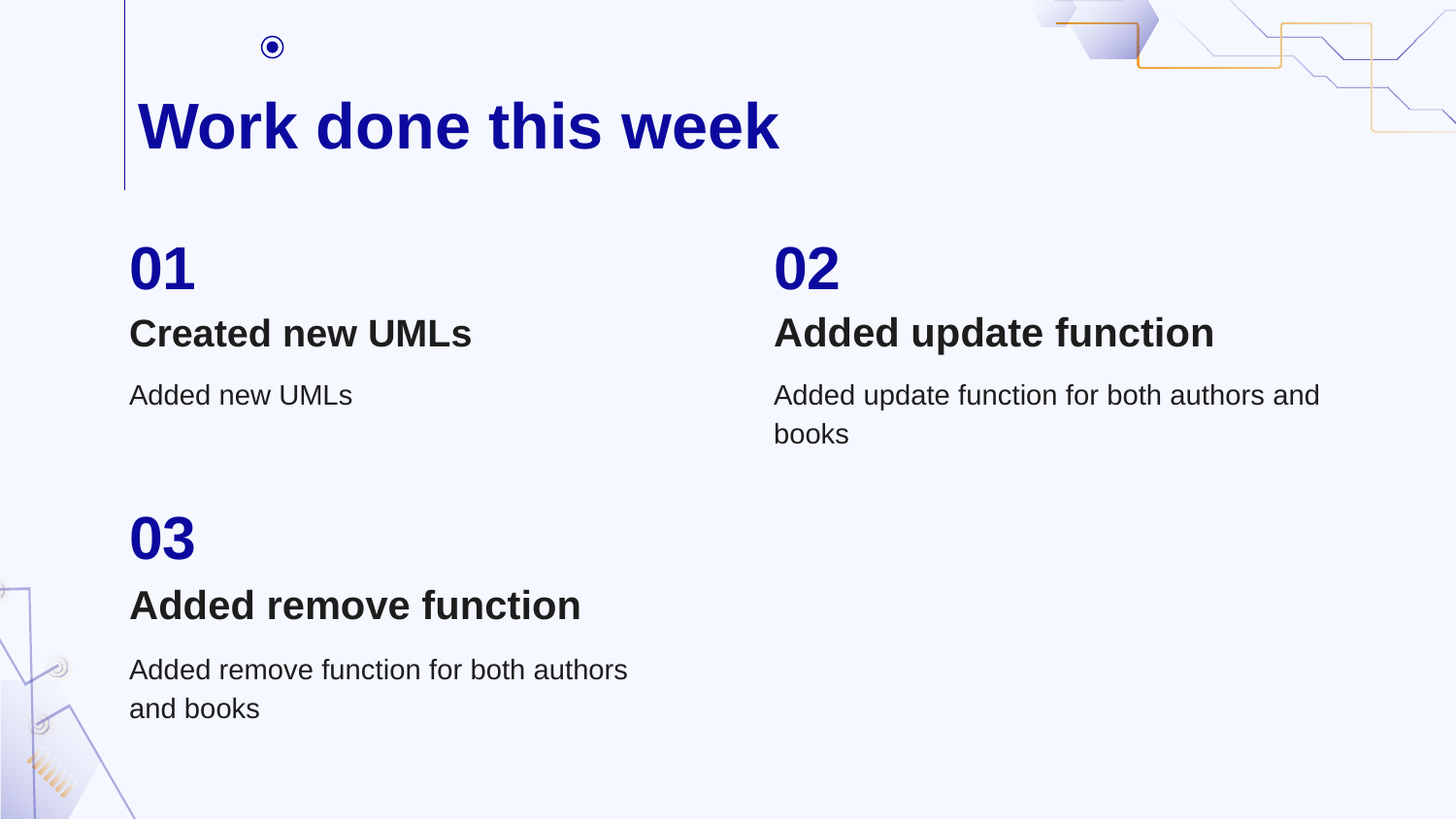

# Work done this week
01
02
Created new UMLs
Added update function
Added new UMLs
Added update function for both authors and books
03
Added remove function
Added remove function for both authors and books